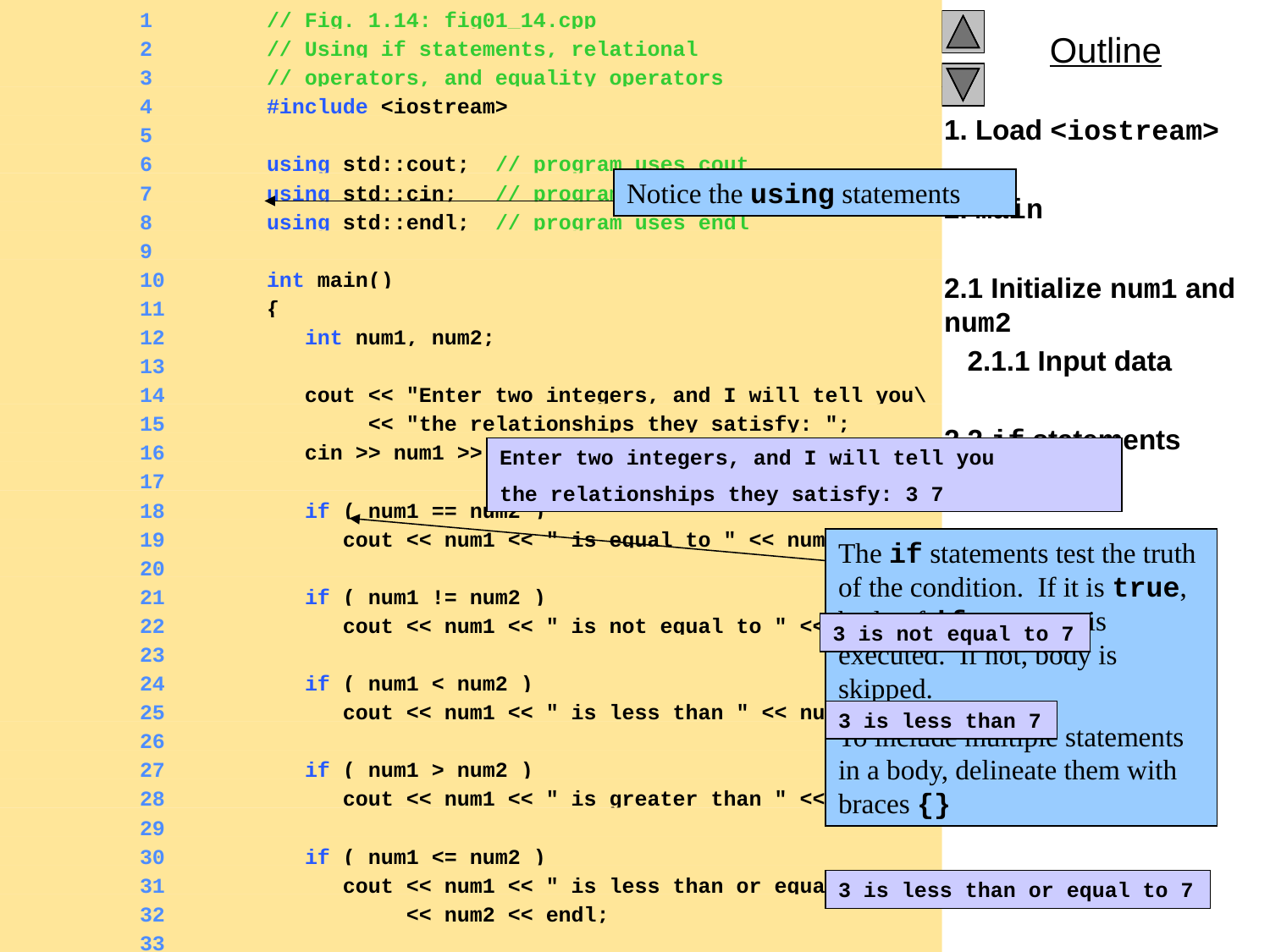

1	// Fig. 1.14: fig01_14.cpp

	2	// Using if statements, relational

	3	// operators, and equality operators

	4	#include <iostream>

	5

	6	using std::cout;  // program uses cout

	7	using std::cin;   // program uses cin

	8	using std::endl;  // program uses endl

	9

	10	int main()

	11	{

	12	   int num1, num2;

	13

	14	   cout << "Enter two integers, and I will tell you\n"

	15	        << "the relationships they satisfy: ";

	16	   cin >> num1 >> num2;   // read two integers

	17

	18	   if ( num1 == num2 )

	19	      cout << num1 << " is equal to " << num2 << endl;

	20

	21	   if ( num1 != num2 )

	22	      cout << num1 << " is not equal to " << num2 << endl;

	23

	24	   if ( num1 < num2 )

	25	      cout << num1 << " is less than " << num2 << endl;

	26

	27	   if ( num1 > num2 )

	28	      cout << num1 << " is greater than " << num2 << endl;

	29

	30	   if ( num1 <= num2 )

	31	      cout << num1 << " is less than or equal to "

	32	           << num2 << endl;

	33

1. Load <iostream>

2. main

2.1 Initialize num1 and num2
   2.1.1 Input data

2.2 if statements
Notice the using statements
Enter two integers, and I will tell you
the relationships they satisfy: 3 7
The if statements test the truth of the condition.  If it is true, body of if statement is executed.  If not, body is skipped.
To include multiple statements in a body, delineate them with braces {}
3 is not equal to 7
3 is less than 7
3 is less than or equal to 7